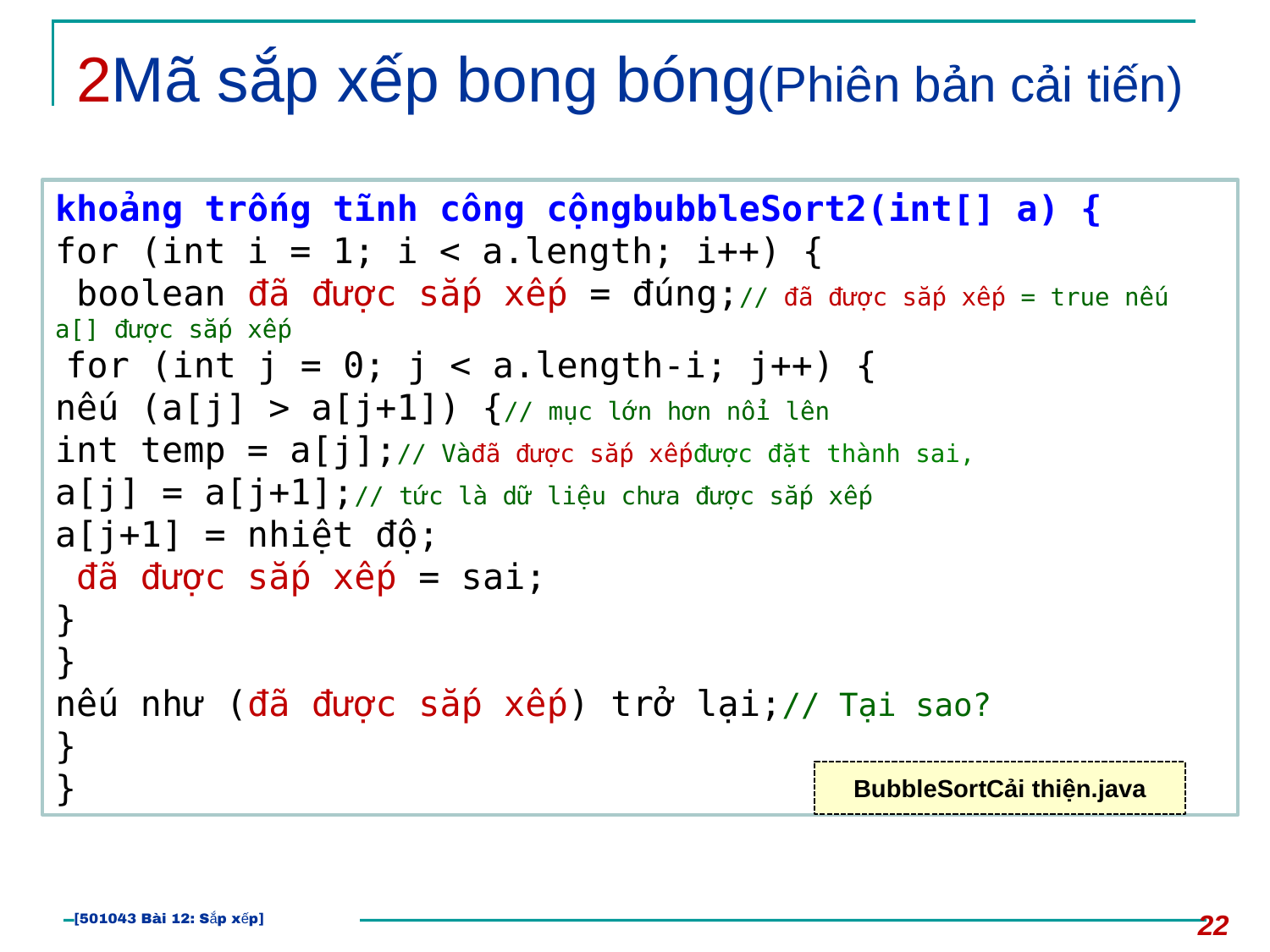

# 2Mã sắp xếp bong bóng(Phiên bản cải tiến)
khoảng trống tĩnh công cộngbubbleSort2(int[] a) {
for (int i = 1; i < a.length; i++) {
 boolean đã được sắp xếp = đúng;// đã được sắp xếp = true nếu a[] được sắp xếp
 for (int j = 0; j < a.length-i; j++) {
nếu (a[j] > a[j+1]) {// mục lớn hơn nổi lên
int temp = a[j];// Vàđã được sắp xếpđược đặt thành sai,
a[j] = a[j+1];// tức là dữ liệu chưa được sắp xếp
a[j+1] = nhiệt độ;
 đã được sắp xếp = sai;
}
}
nếu như (đã được sắp xếp) trở lại;// Tại sao?
}
}
BubbleSortCải thiện.java
22
[501043 Bài 12: Sắp xếp]